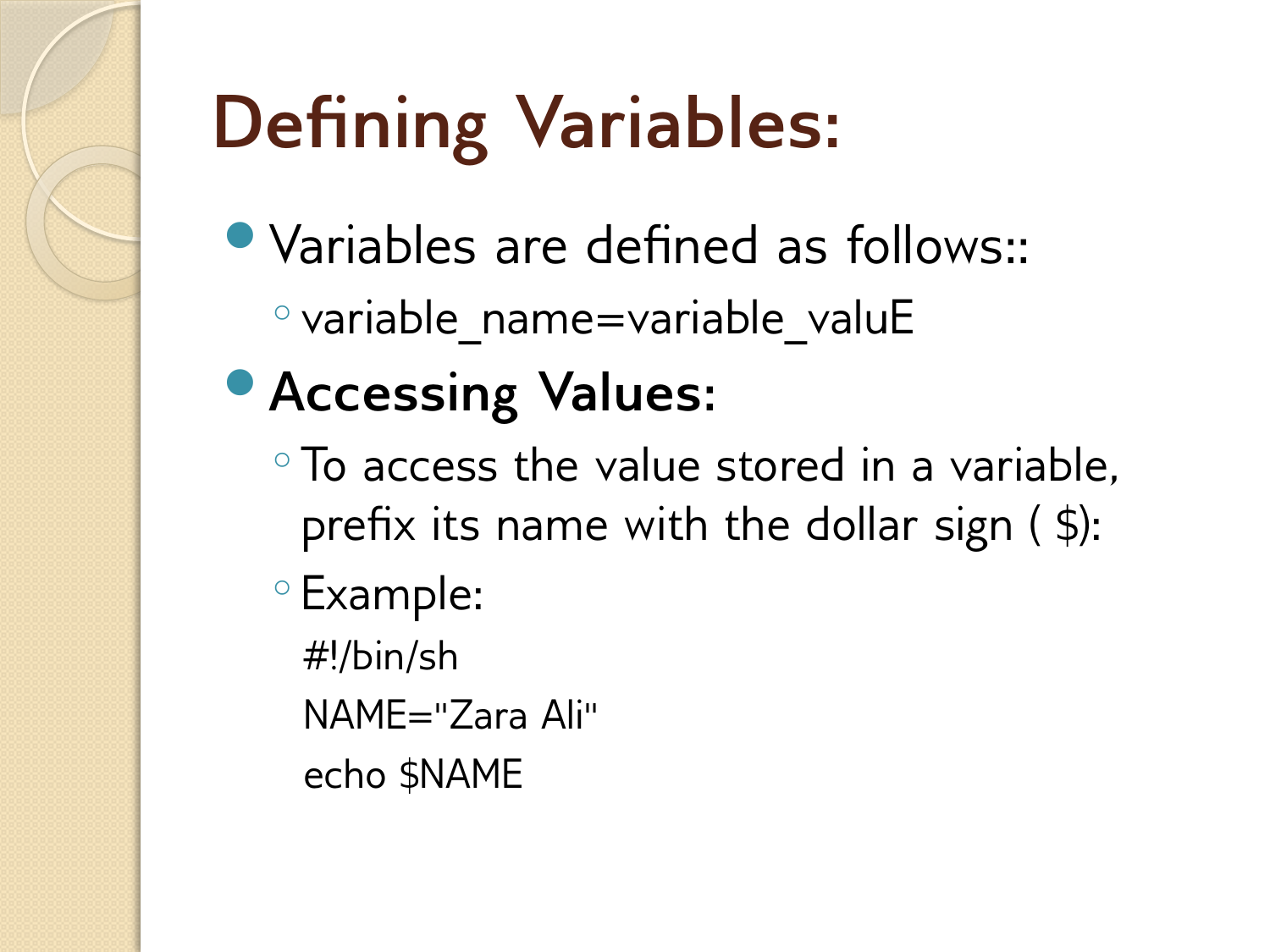

# Defining Variables:
Variables are defined as follows::
variable_name=variable_valuE
Accessing Values:
To access the value stored in a variable, prefix its name with the dollar sign ( $):
Example:
#!/bin/sh
NAME="Zara Ali"
echo $NAME